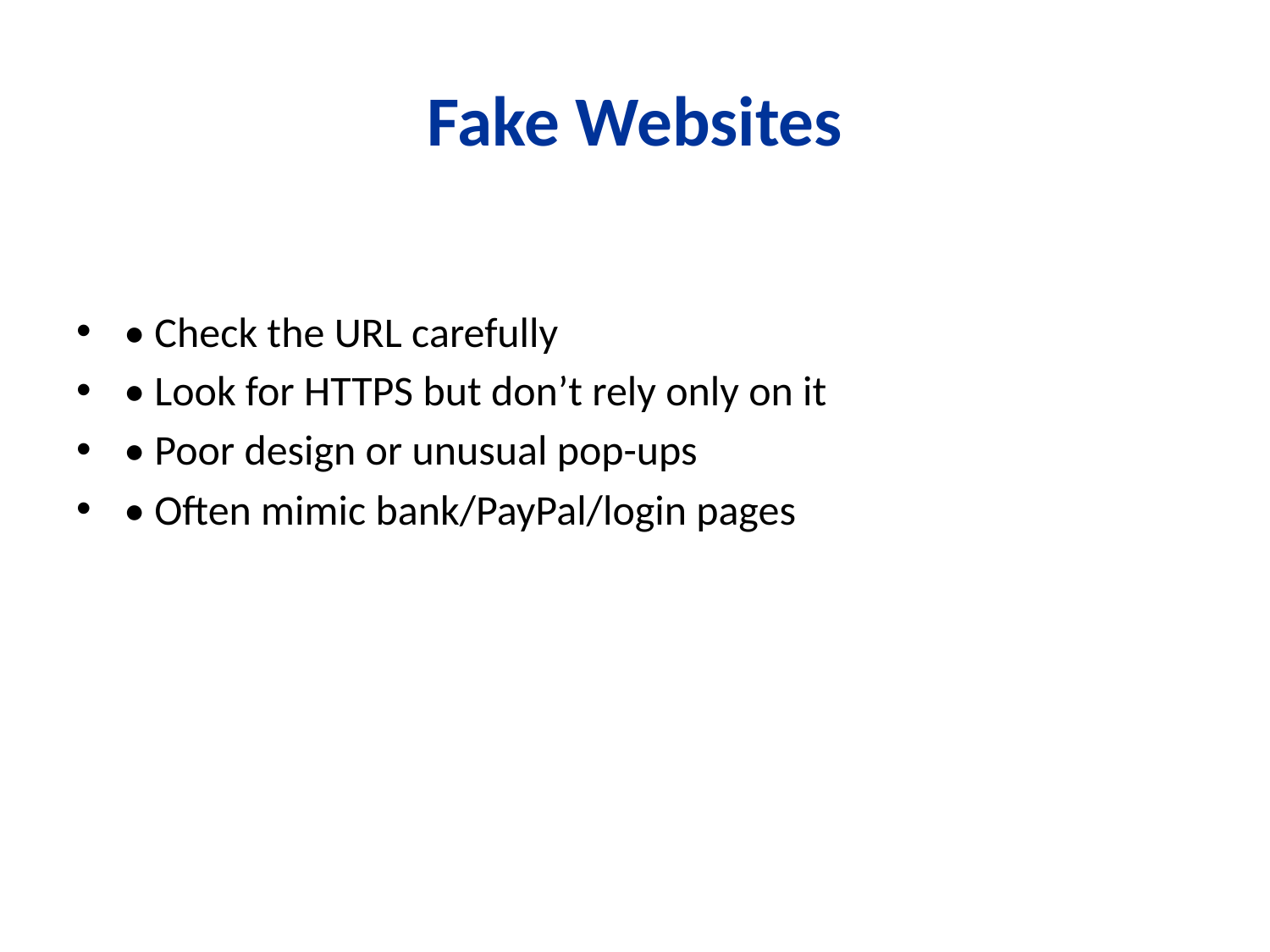

# Fake Websites

• Check the URL carefully
• Look for HTTPS but don’t rely only on it
• Poor design or unusual pop-ups
• Often mimic bank/PayPal/login pages